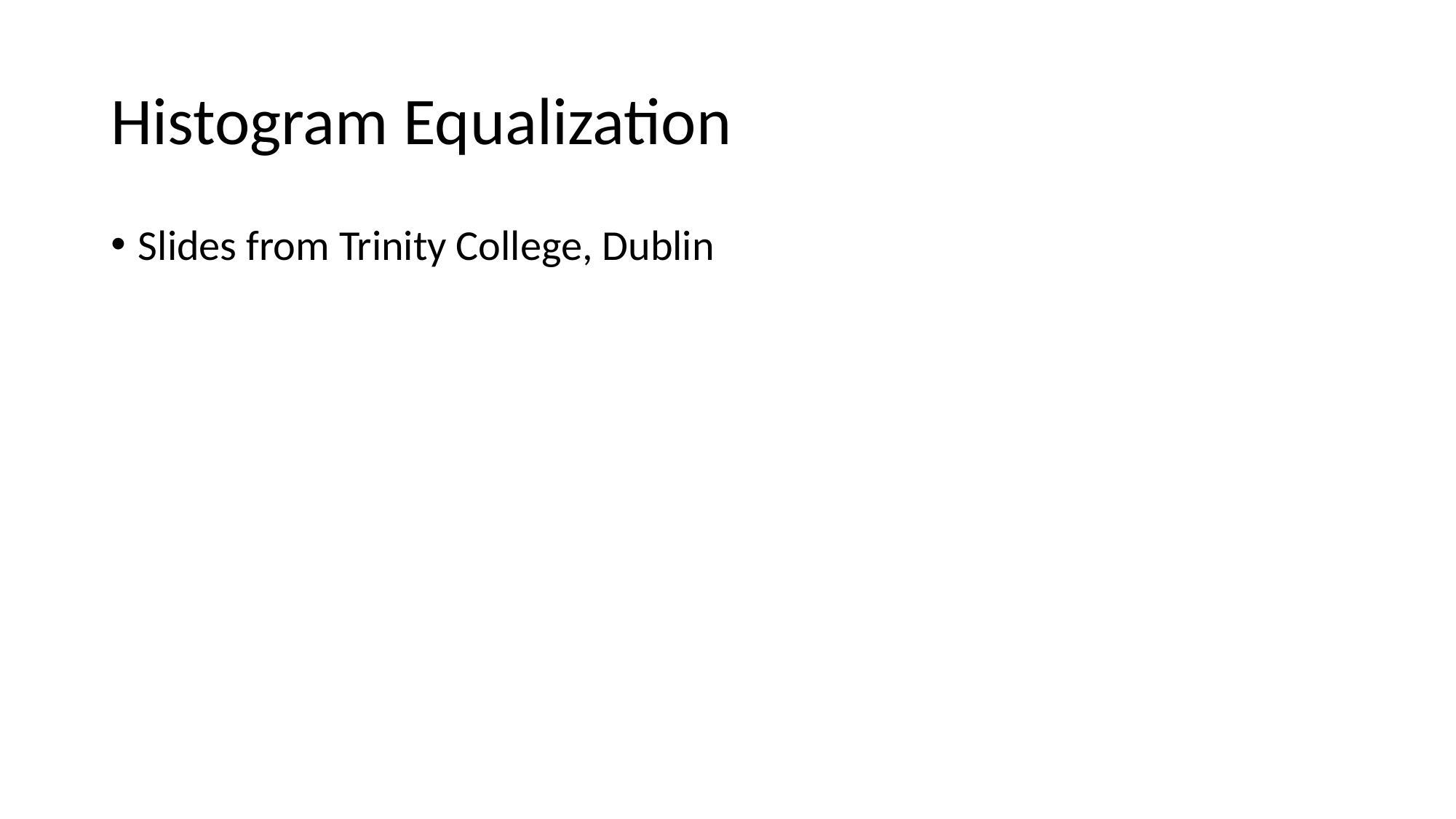

# Histogram Equalization
Slides from Trinity College, Dublin